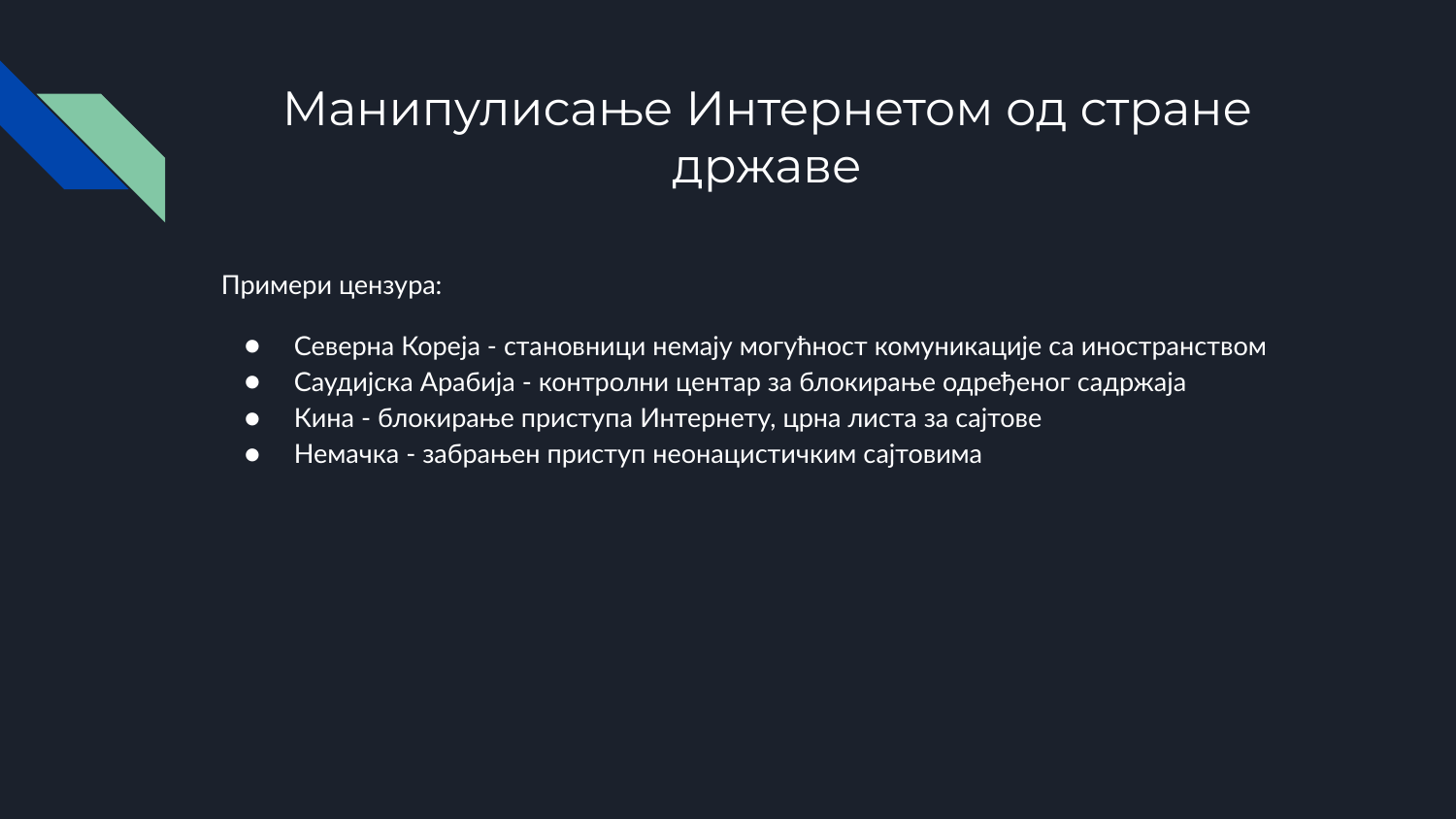

# Манипулисање Интернетом од стране државе
Примери цензура:
Северна Кореја - становници немају могућност комуникације са иностранством
Саудијска Арабија - контролни центар за блокирање одређеног садржаја
Кина - блокирање приступа Интернету, црна листа за сајтове
Немачка - забрањен приступ неонацистичким сајтовима